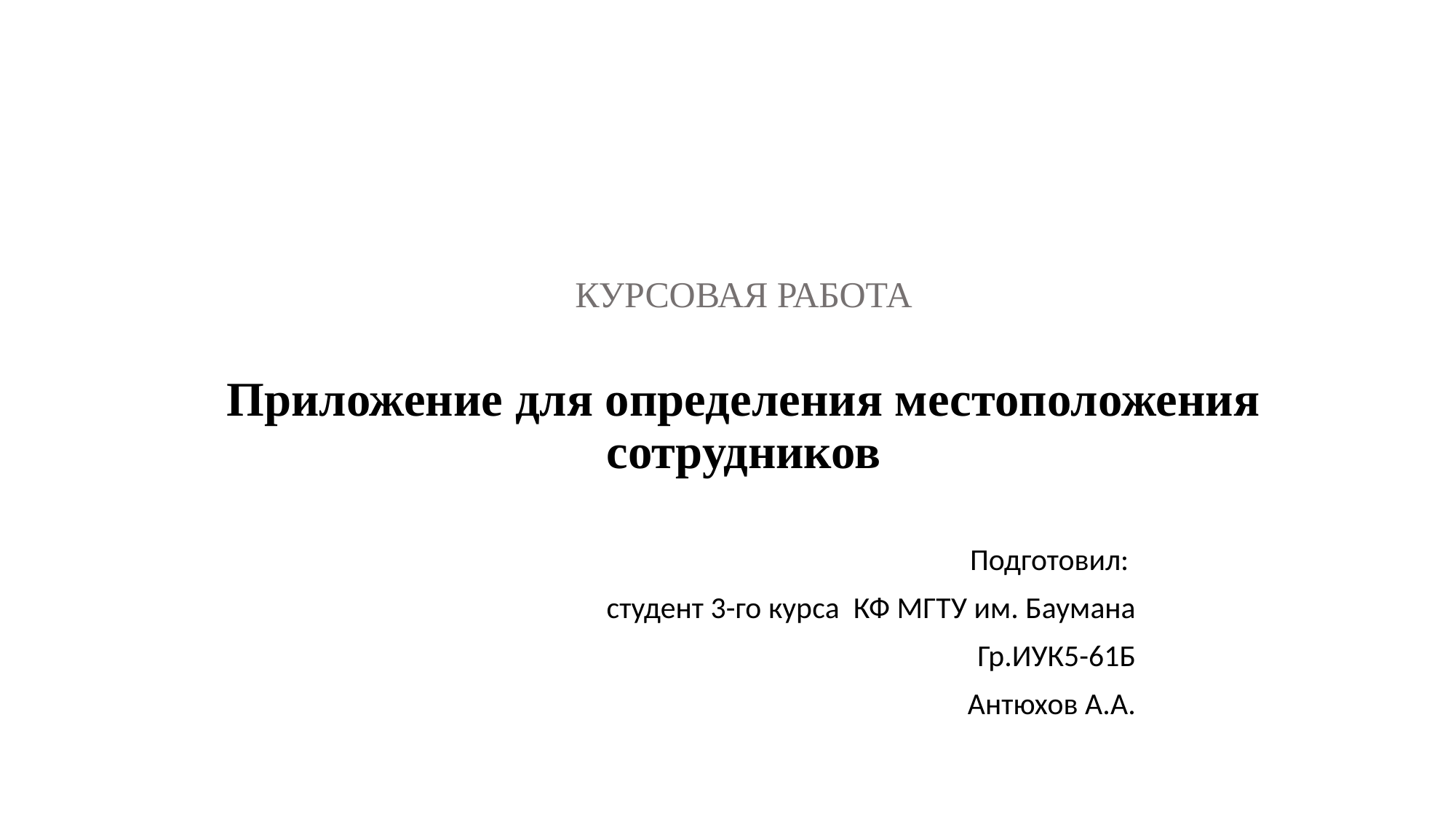

# КУРСОВАЯ РАБОТА Приложение для определения местоположения сотрудников
Подготовил:
студент 3-го курса  КФ МГТУ им. Баумана
Гр.ИУК5-61Б
 Антюхов А.А.